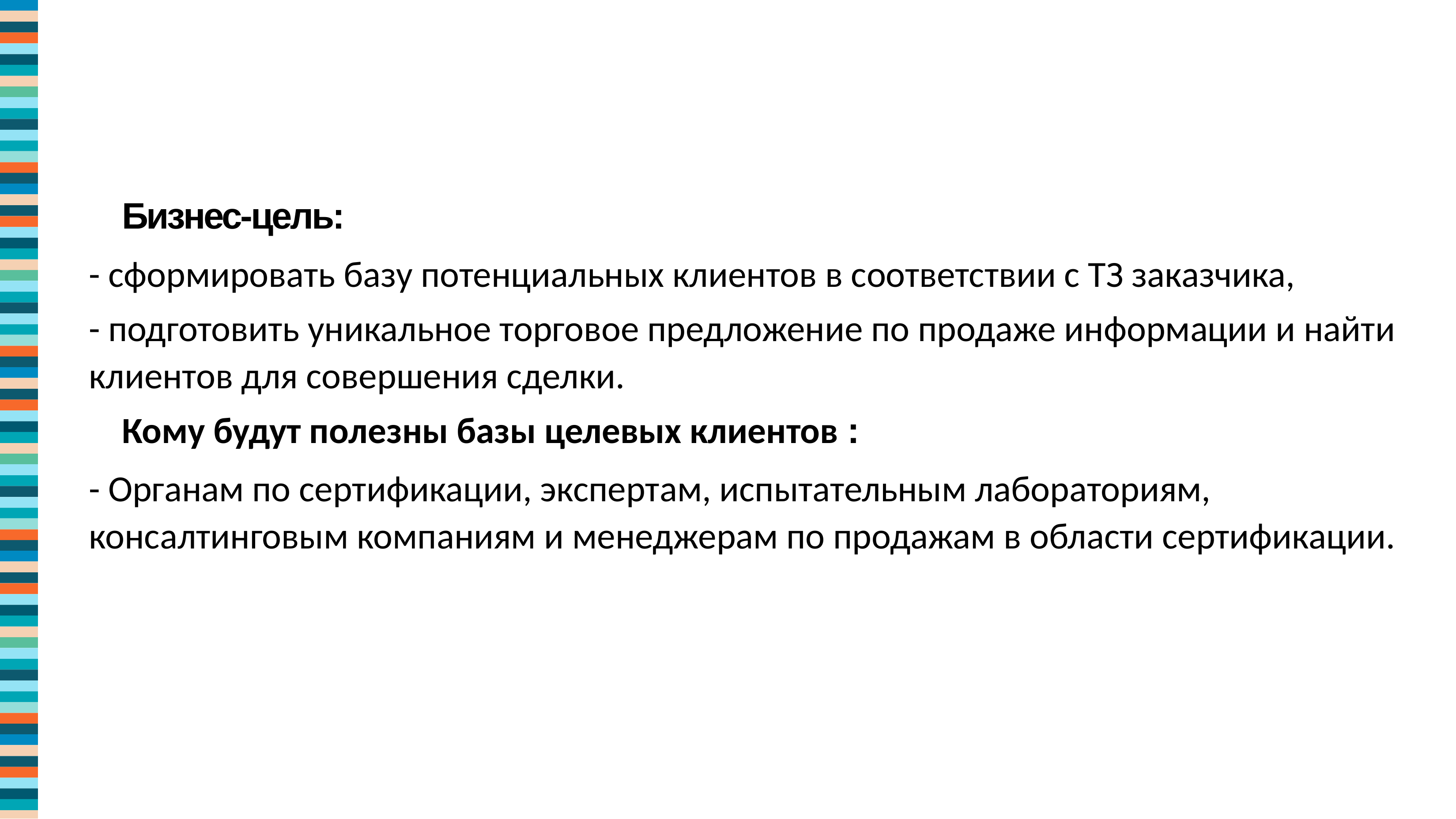

Бизнес-цель:
- сформировать базу потенциальных клиентов в соответствии с ТЗ заказчика,
- подготовить уникальное торговое предложение по продаже информации и найти клиентов для совершения сделки.
Кому будут полезны базы целевых клиентов :
- Органам по сертификации, экспертам, испытательным лабораториям, консалтинговым компаниям и менеджерам по продажам в области сертификации.